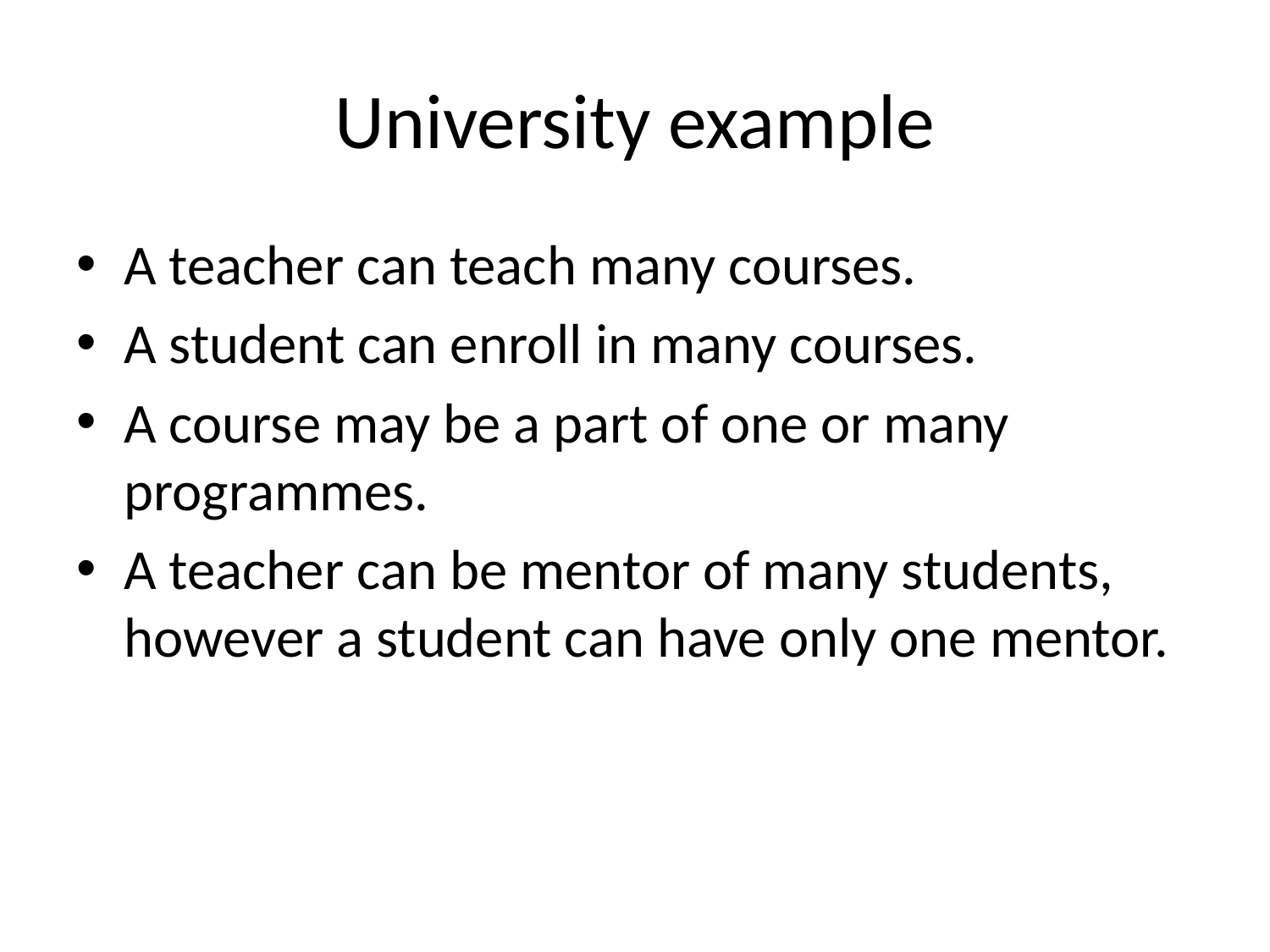

# University example
A teacher can teach many courses.
A student can enroll in many courses.
A course may be a part of one or many programmes.
A teacher can be mentor of many students, however a student can have only one mentor.